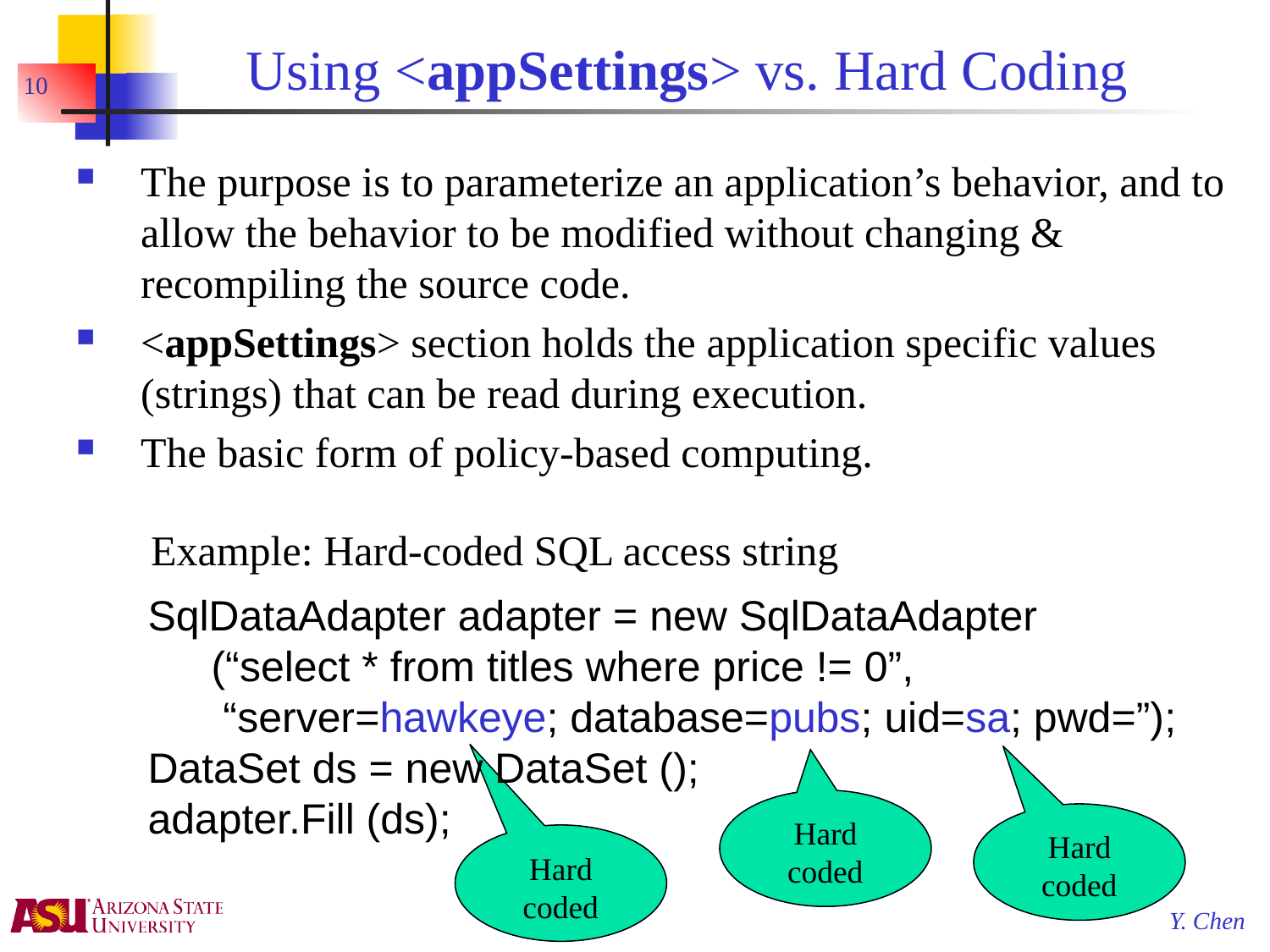

# Using <appSettings> vs. Hard Coding
10
The purpose is to parameterize an application’s behavior, and to allow the behavior to be modified without changing & recompiling the source code.
<appSettings> section holds the application specific values (strings) that can be read during execution.
The basic form of policy-based computing.

Example: Hard-coded SQL access string
SqlDataAdapter adapter = new SqlDataAdapter
	(“select * from titles where price != 0”,
	 “server=hawkeye; database=pubs; uid=sa; pwd=”);
DataSet ds = new DataSet ();
adapter.Fill (ds);
Hard coded
Hard coded
Hard coded